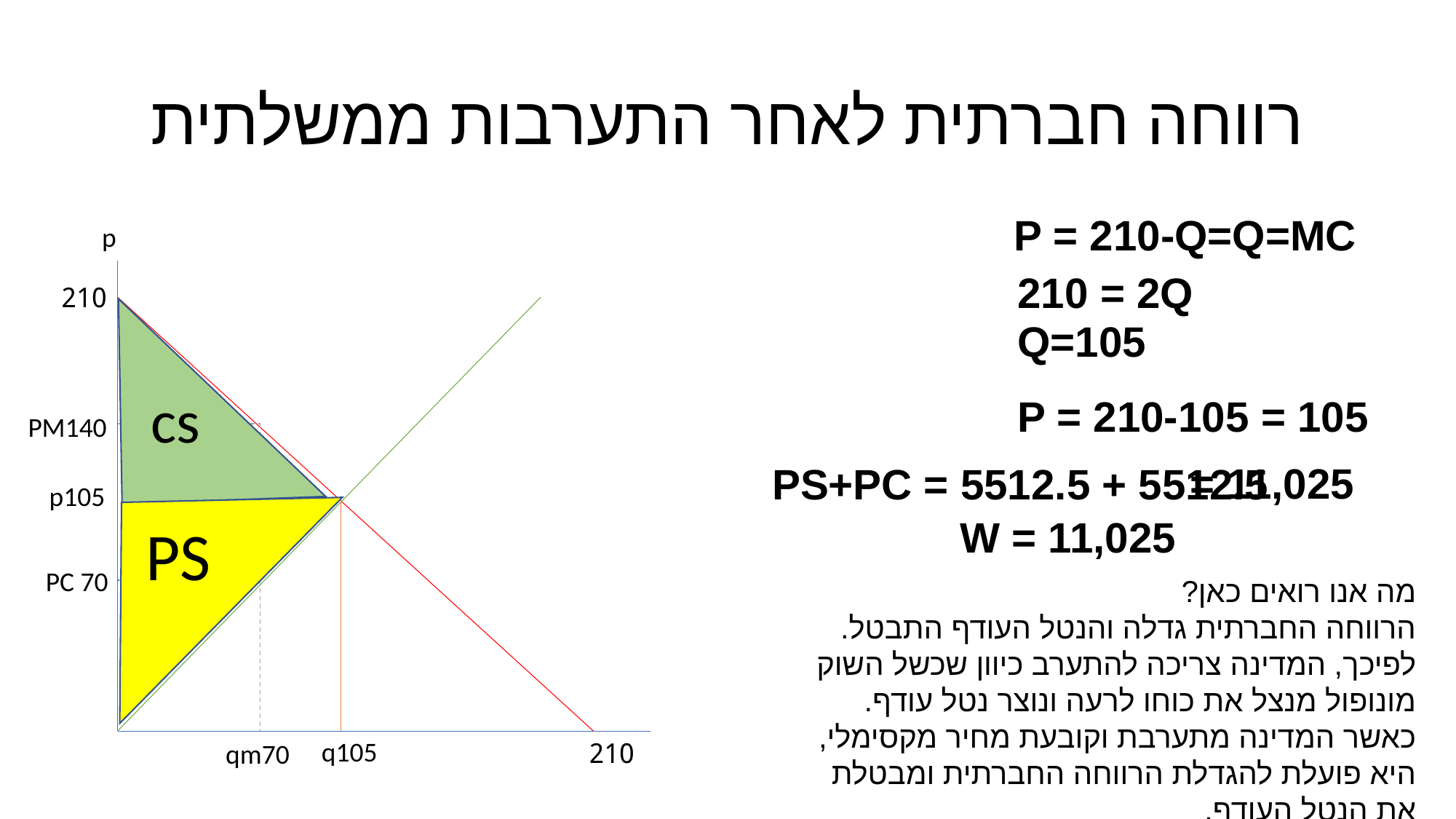

# רווחה חברתית לאחר התערבות ממשלתית
P = 210-Q=Q=MC
p
210 = 2Q
210
Q=105
cs

P = 210-105 = 105
PM140
11,025 =
PS+PC = 5512.5 + 5512.5
p105

W = 11,025
PS
PC 70
מה אנו רואים כאן?
הרווחה החברתית גדלה והנטל העודף התבטל. לפיכך, המדינה צריכה להתערב כיוון שכשל השוק מונופול מנצל את כוחו לרעה ונוצר נטל עודף. כאשר המדינה מתערבת וקובעת מחיר מקסימלי, היא פועלת להגדלת הרווחה החברתית ומבטלת את הנטל העודף.
q105
210
qm70